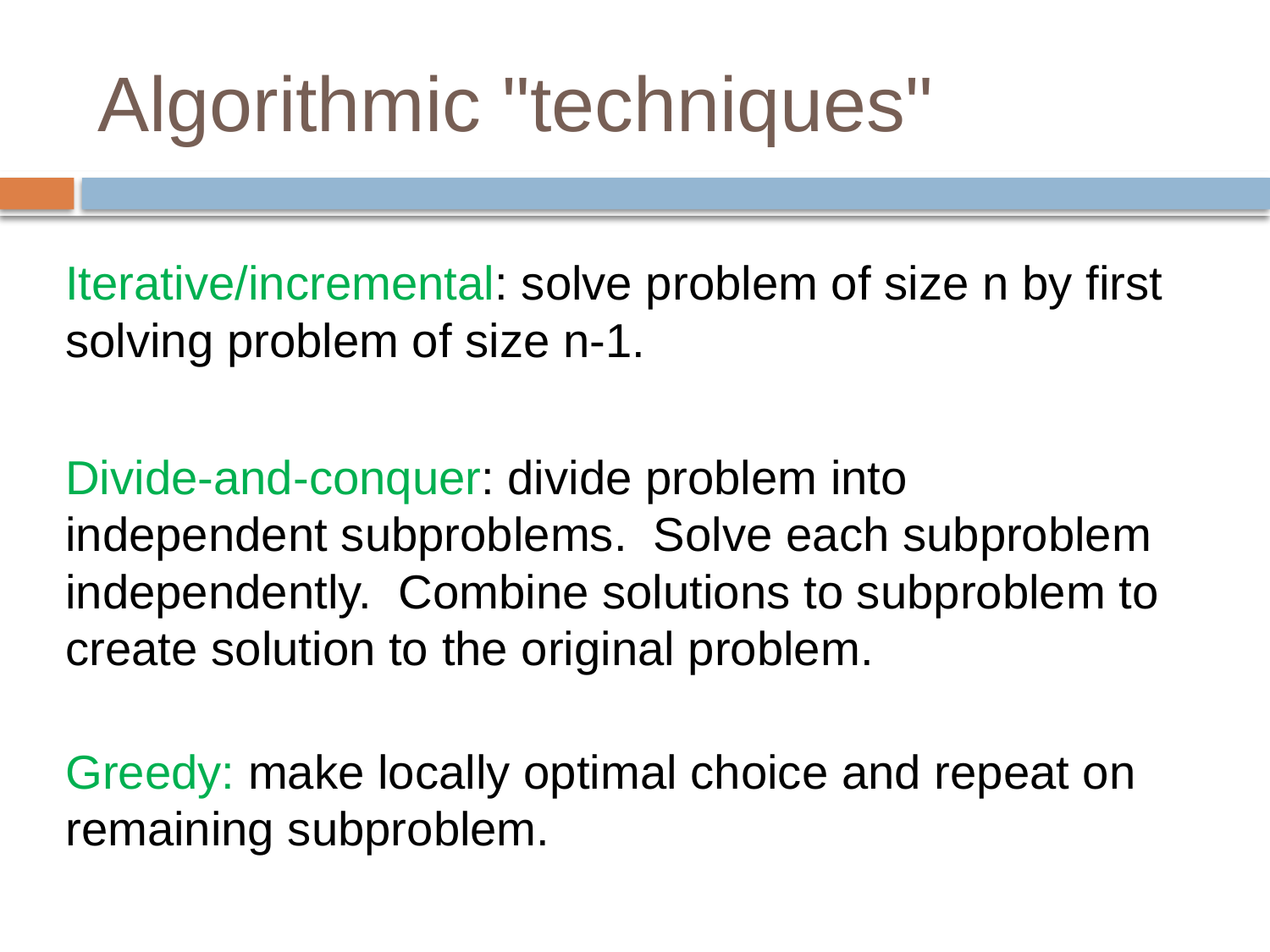

# Algorithmic "techniques"
Iterative/incremental: solve problem of size n by first solving problem of size n-1.

Divide-and-conquer: divide problem into independent subproblems.  Solve each subproblem independently.  Combine solutions to subproblem to create solution to the original problem.

Greedy: make locally optimal choice and repeat on remaining subproblem.